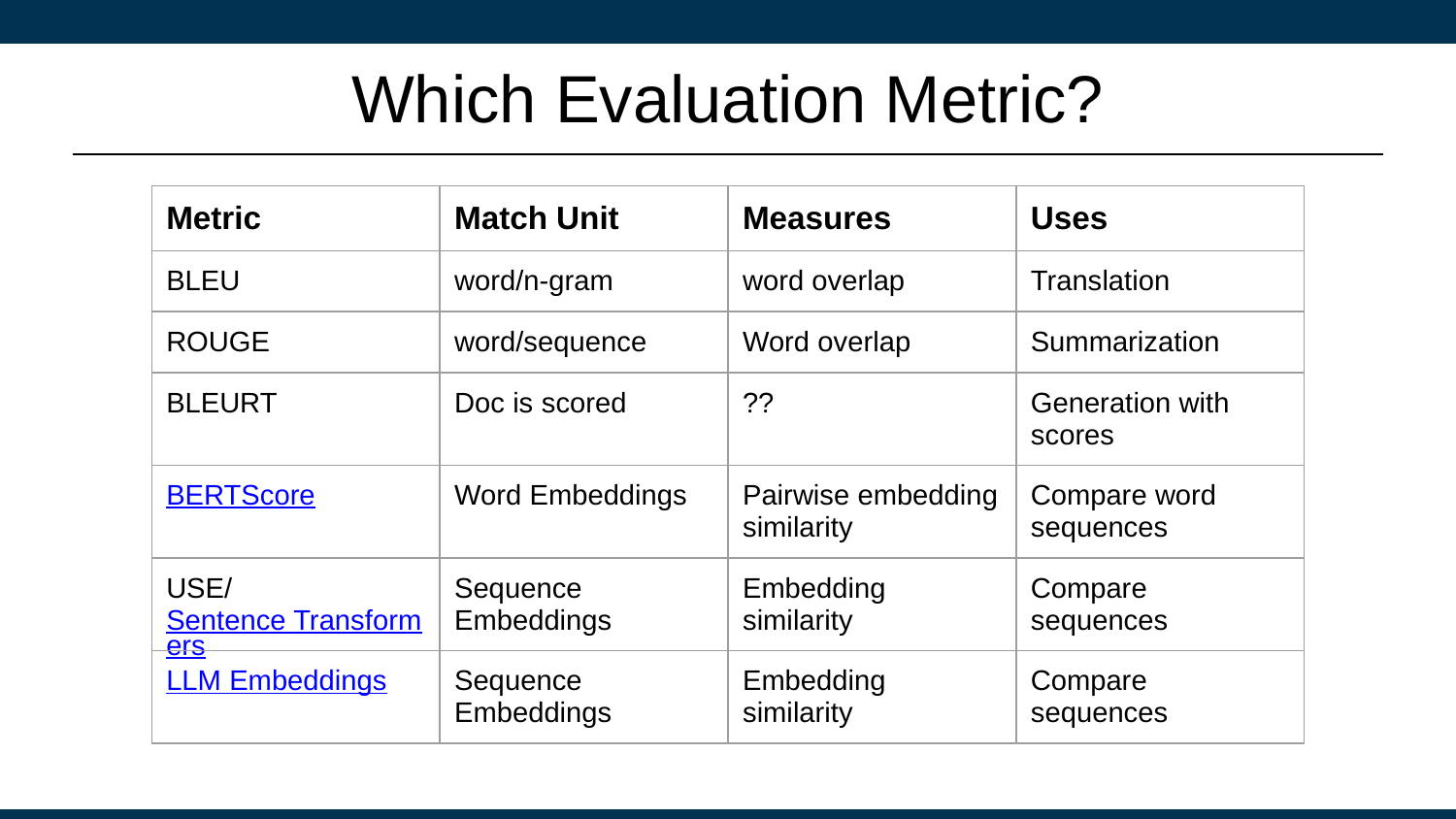

# Which Evaluation Metric?
| Metric | Match Unit | Measures | Uses |
| --- | --- | --- | --- |
| BLEU | word/n-gram | word overlap | Translation |
| ROUGE | word/sequence | Word overlap | Summarization |
| BLEURT | Doc is scored | ?? | Generation with scores |
| BERTScore | Word Embeddings | Pairwise embedding similarity | Compare word sequences |
| USE/Sentence Transformers | Sequence Embeddings | Embedding similarity | Compare sequences |
| LLM Embeddings | Sequence Embeddings | Embedding similarity | Compare sequences |